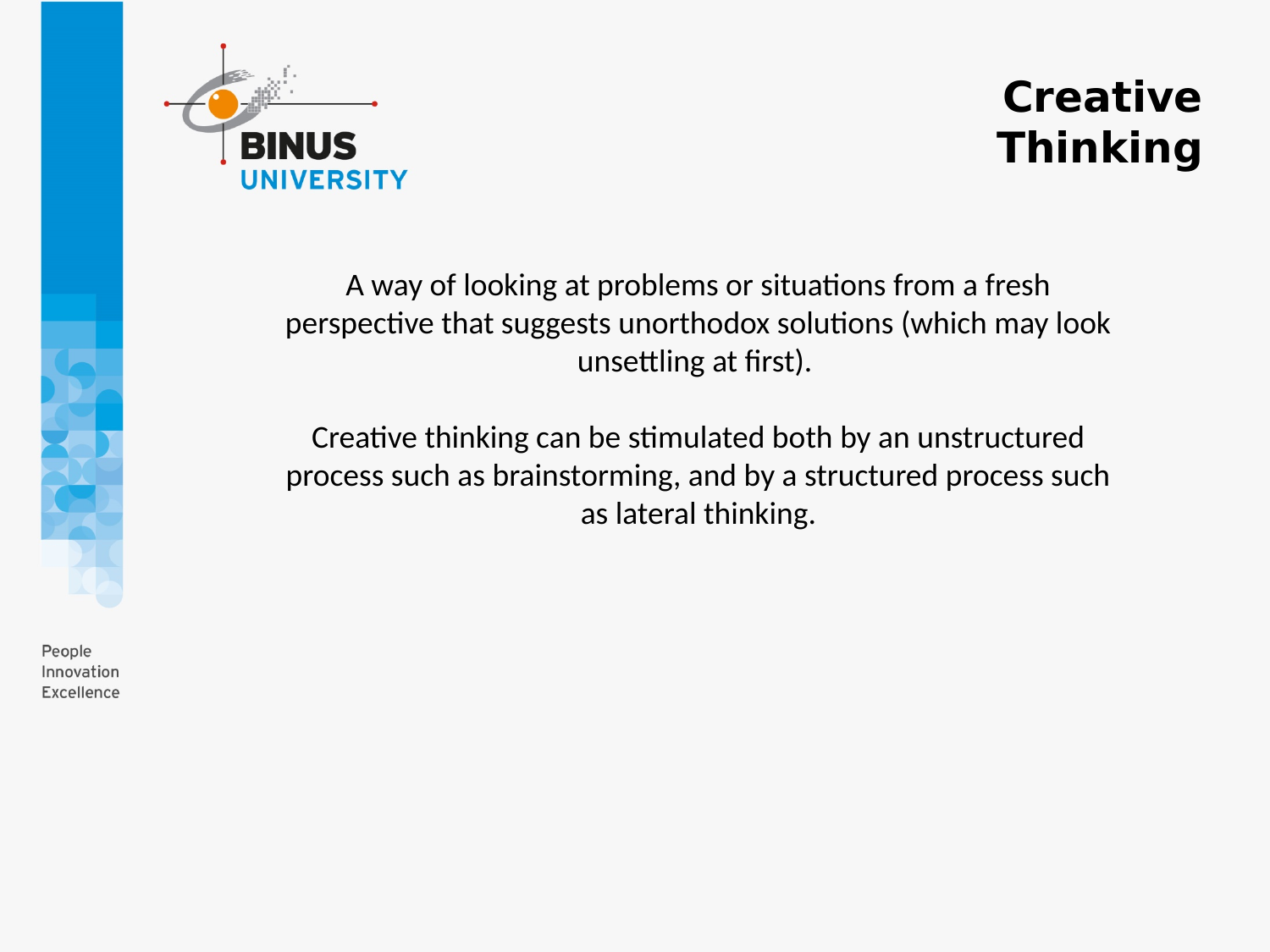

Creative
Thinking
A way of looking at problems or situations from a fresh perspective that suggests unorthodox solutions (which may look unsettling at first).

Creative thinking can be stimulated both by an unstructured process such as brainstorming, and by a structured process such as lateral thinking.